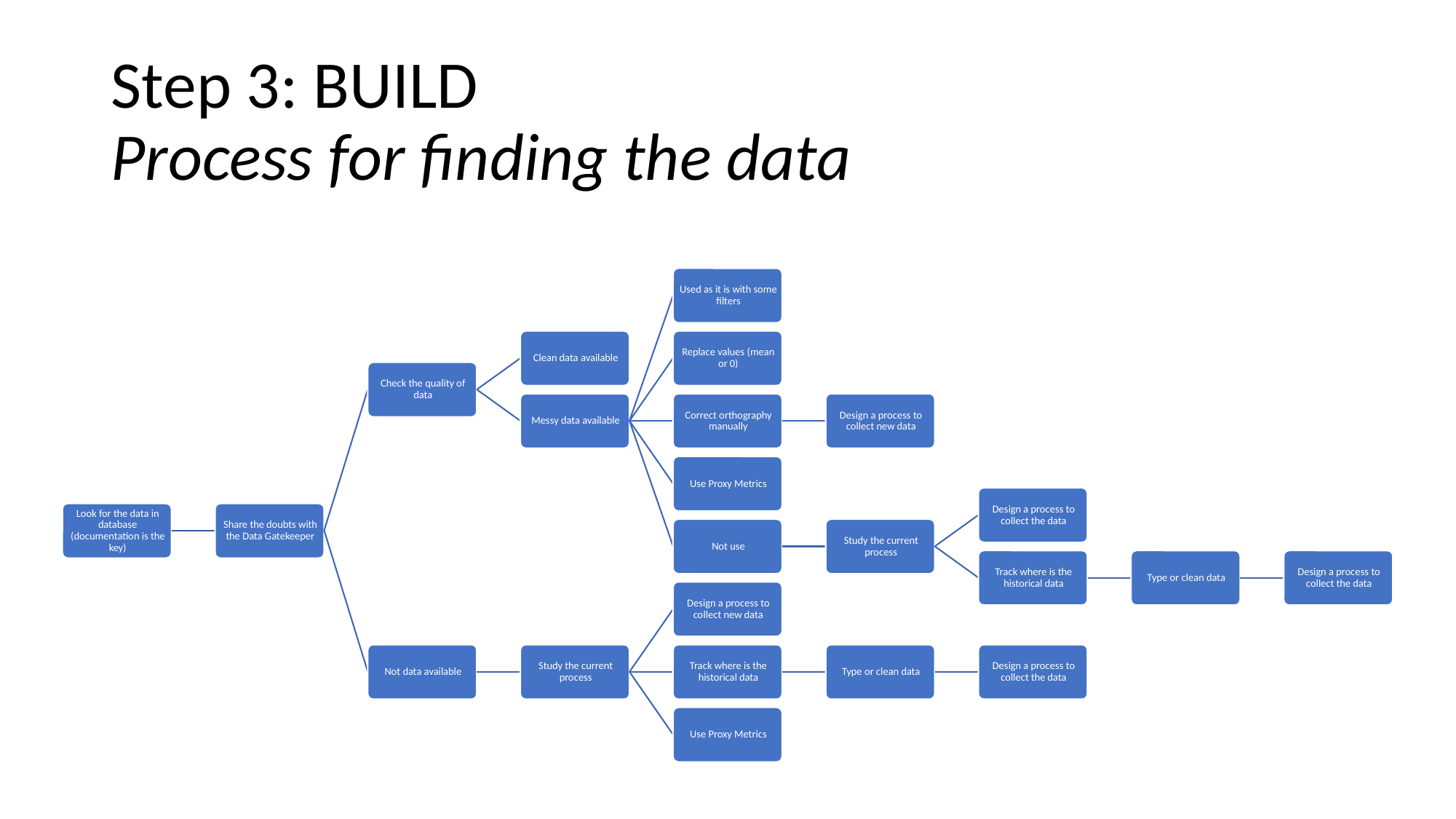

# Step 3: BUILD Process for finding the data
Look for the data in database (documentation is the key)

Share the doubts with the Data Gatekeeper

Check the quality of data

Clean data available

Messy data available

Used as it is with some filters

Replace values (mean or 0)

Correct orthography manually

Design a process to collect new data

Use Proxy Metrics

Not use

Study the current process

Design a process to collect the data

Track where is the historical data

Type or clean data

Design a process to collect the data

Not data available

Study the current process

Design a process to collect new data

Track where is the historical data

Type or clean data

Design a process to collect the data

Use Proxy Metrics